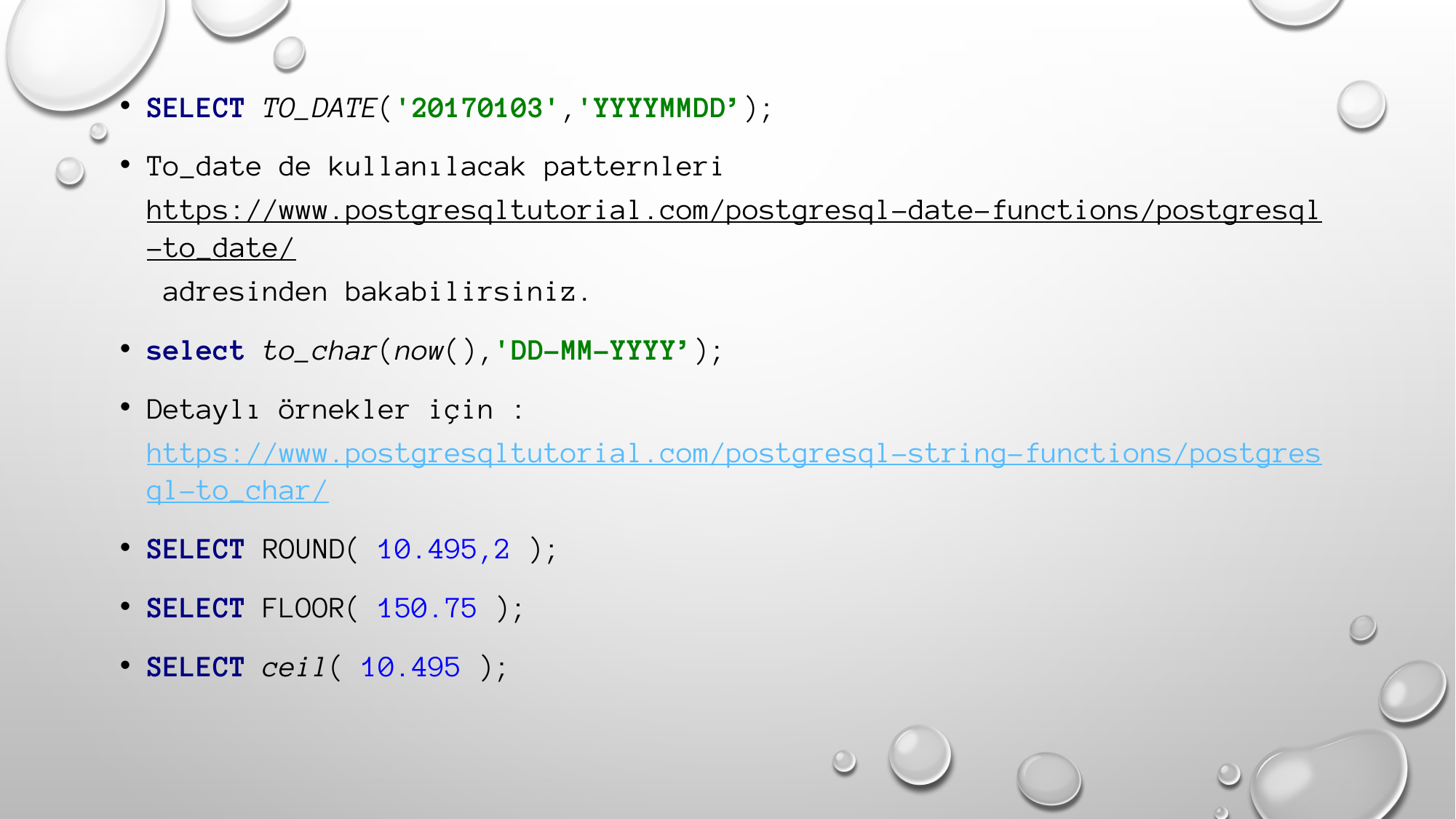

SELECT TO_DATE('20170103','YYYYMMDD’);
To_date de kullanılacak patternleri https://www.postgresqltutorial.com/postgresql-date-functions/postgresql-to_date/ adresinden bakabilirsiniz.
select to_char(now(),'DD-MM-YYYY’);
Detaylı örnekler için : https://www.postgresqltutorial.com/postgresql-string-functions/postgresql-to_char/
SELECT ROUND( 10.495,2 );
SELECT FLOOR( 150.75 );
SELECT ceil( 10.495 );